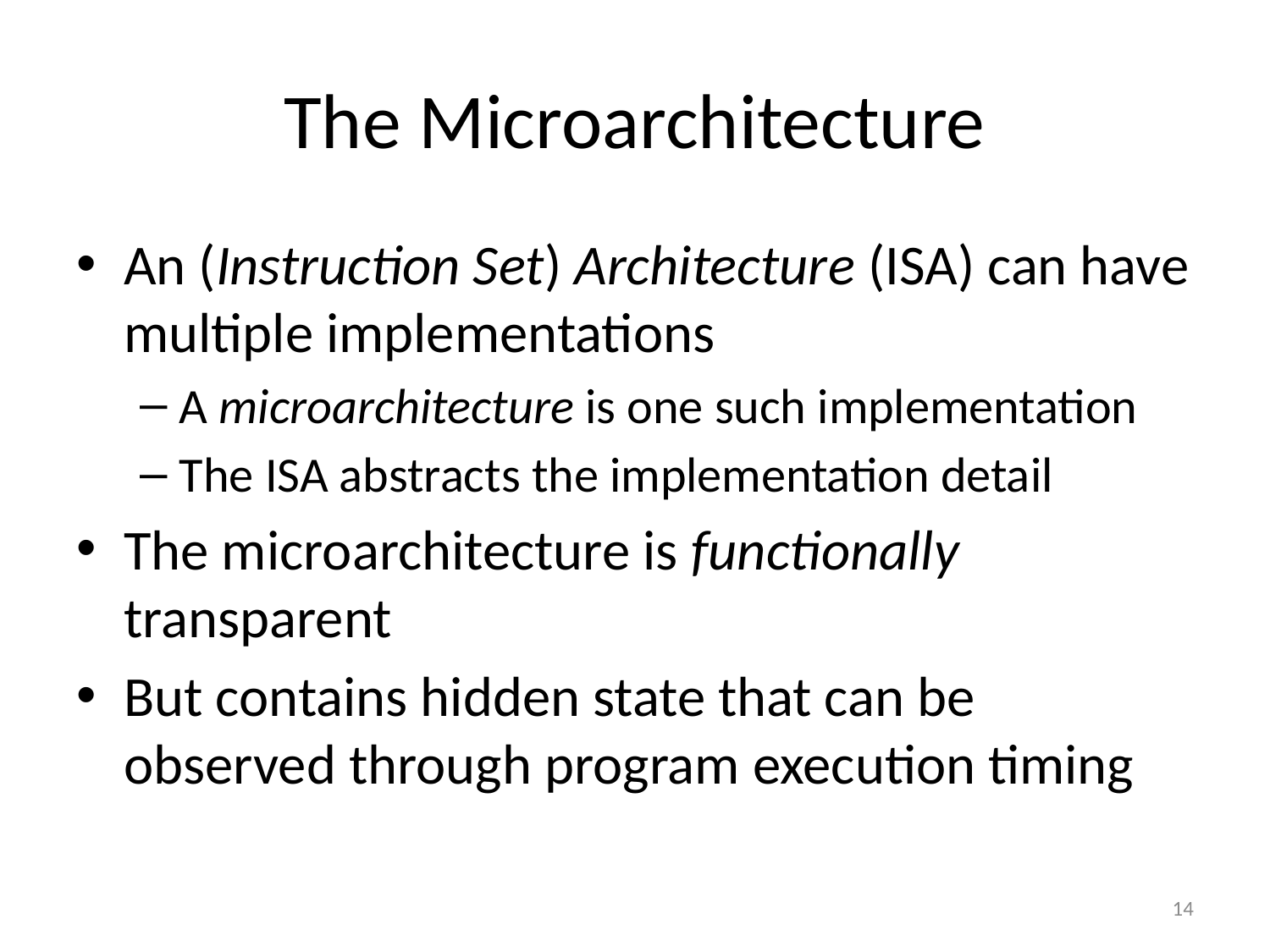

# The Microarchitecture
An (Instruction Set) Architecture (ISA) can have multiple implementations
A microarchitecture is one such implementation
The ISA abstracts the implementation detail
The microarchitecture is functionally transparent
But contains hidden state that can be observed through program execution timing
14